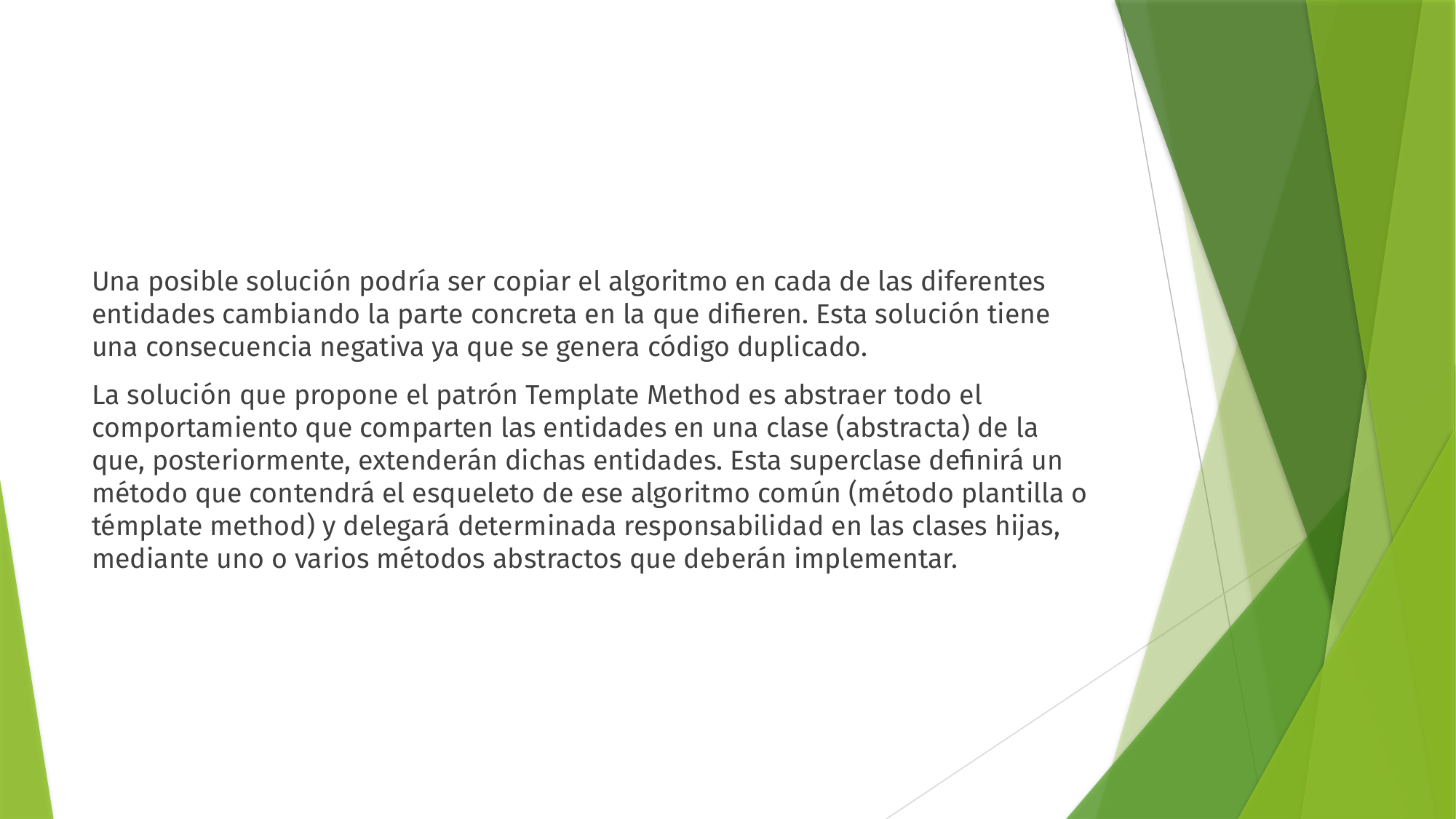

#
Una posible solución podría ser copiar el algoritmo en cada de las diferentes entidades cambiando la parte concreta en la que difieren. Esta solución tiene una consecuencia negativa ya que se genera código duplicado.
La solución que propone el patrón Template Method es abstraer todo el comportamiento que comparten las entidades en una clase (abstracta) de la que, posteriormente, extenderán dichas entidades. Esta superclase definirá un método que contendrá el esqueleto de ese algoritmo común (método plantilla o témplate method) y delegará determinada responsabilidad en las clases hijas, mediante uno o varios métodos abstractos que deberán implementar.